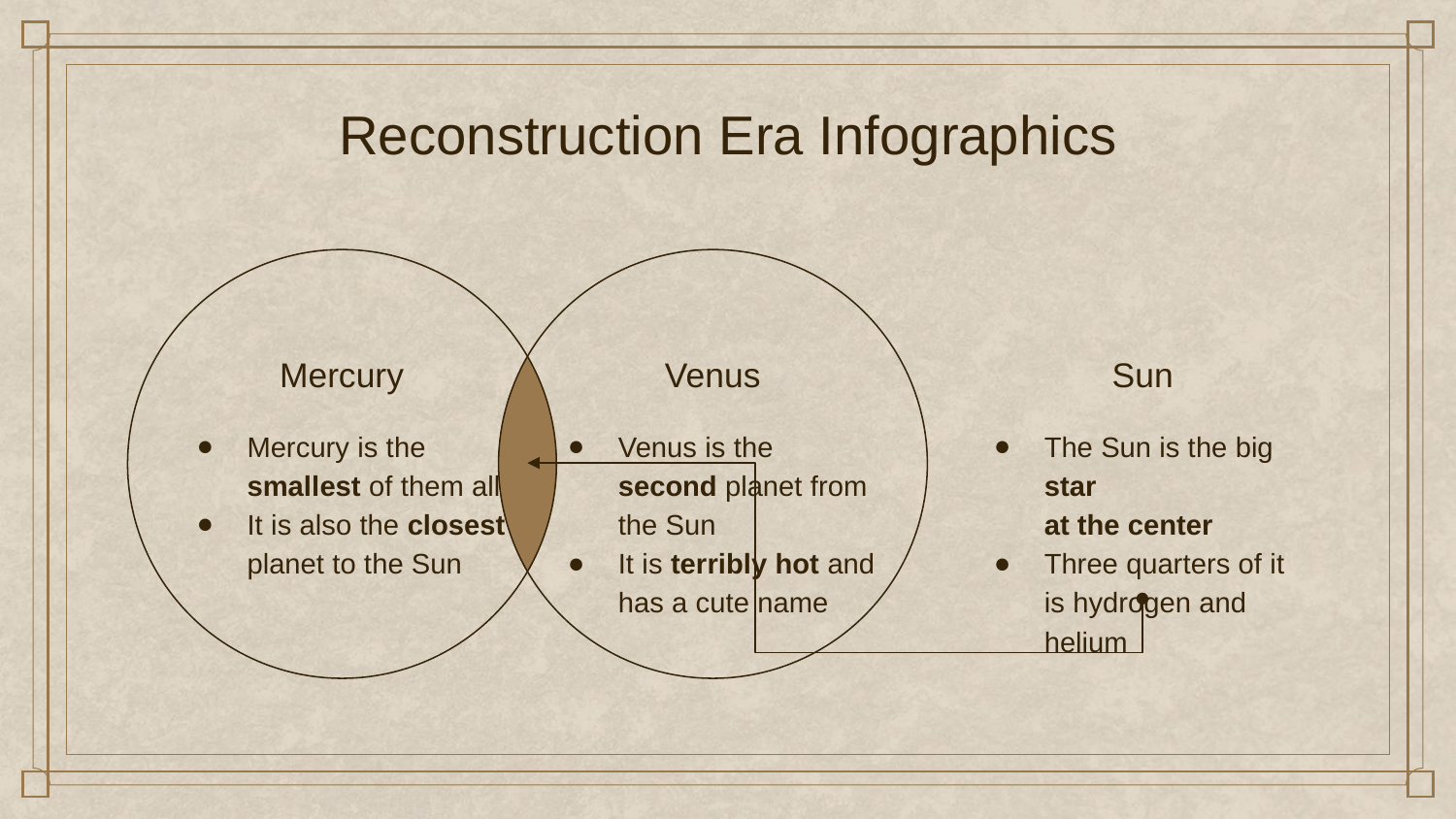

# Reconstruction Era Infographics

Mercury
Mercury is the smallest of them all
It is also the closest planet to the Sun
Venus
Venus is the second planet from the Sun
It is terribly hot and has a cute name
Sun
The Sun is the big star
at the center
Three quarters of it is hydrogen and helium